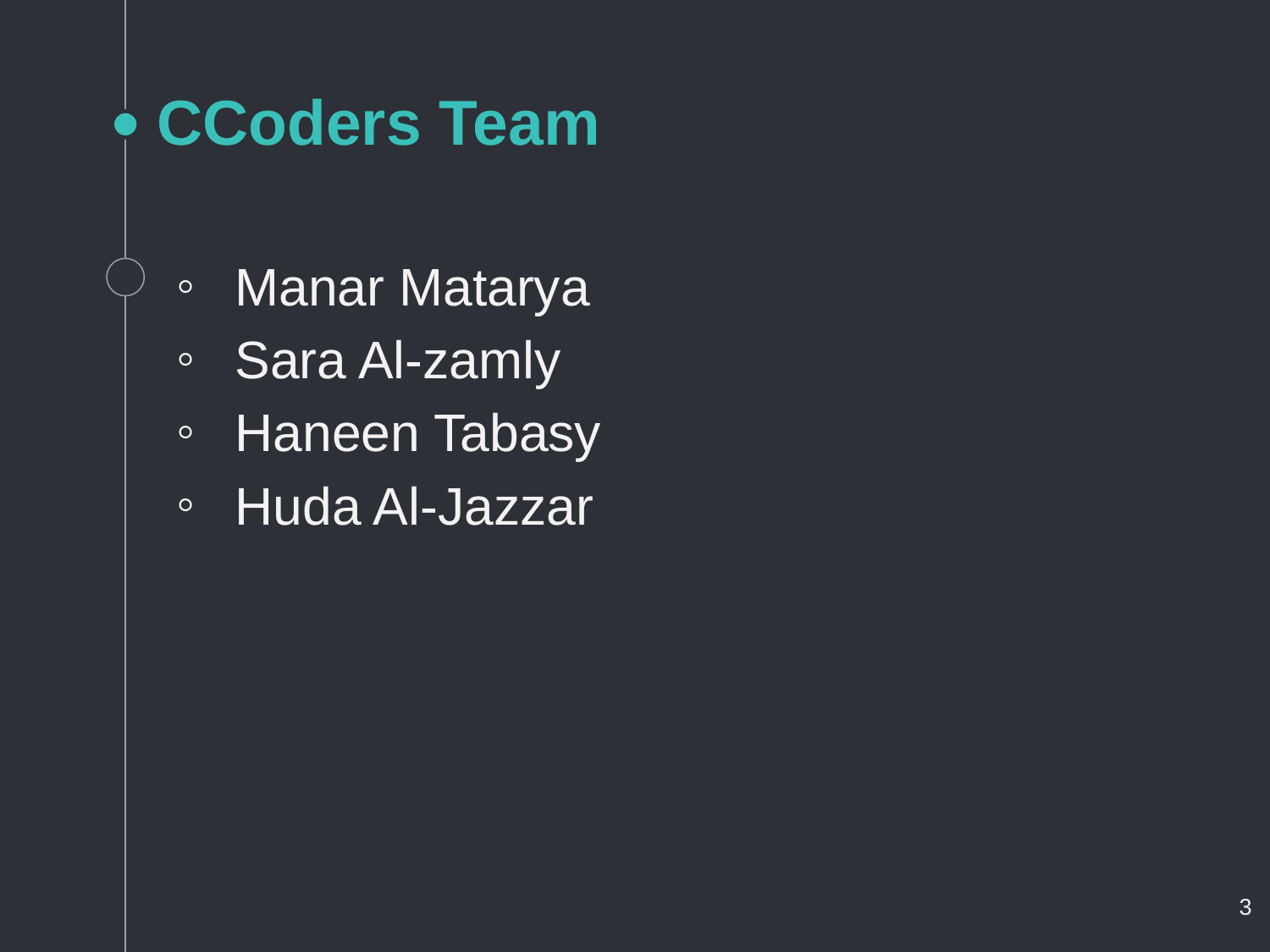

# CCoders Team
Manar Matarya
Sara Al-zamly
Haneen Tabasy
Huda Al-Jazzar
3